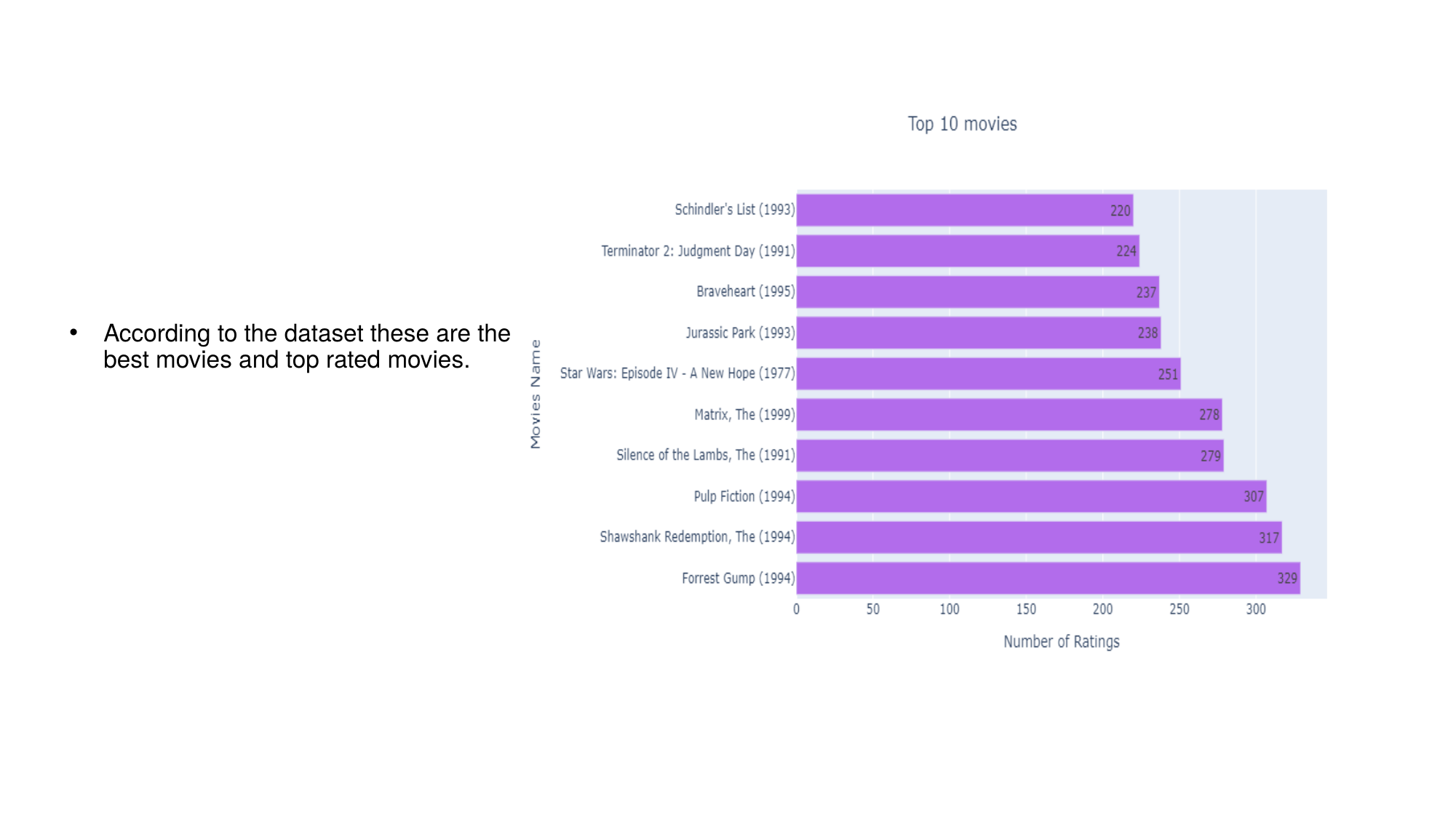

According to the dataset these are the best movies and top rated movies.